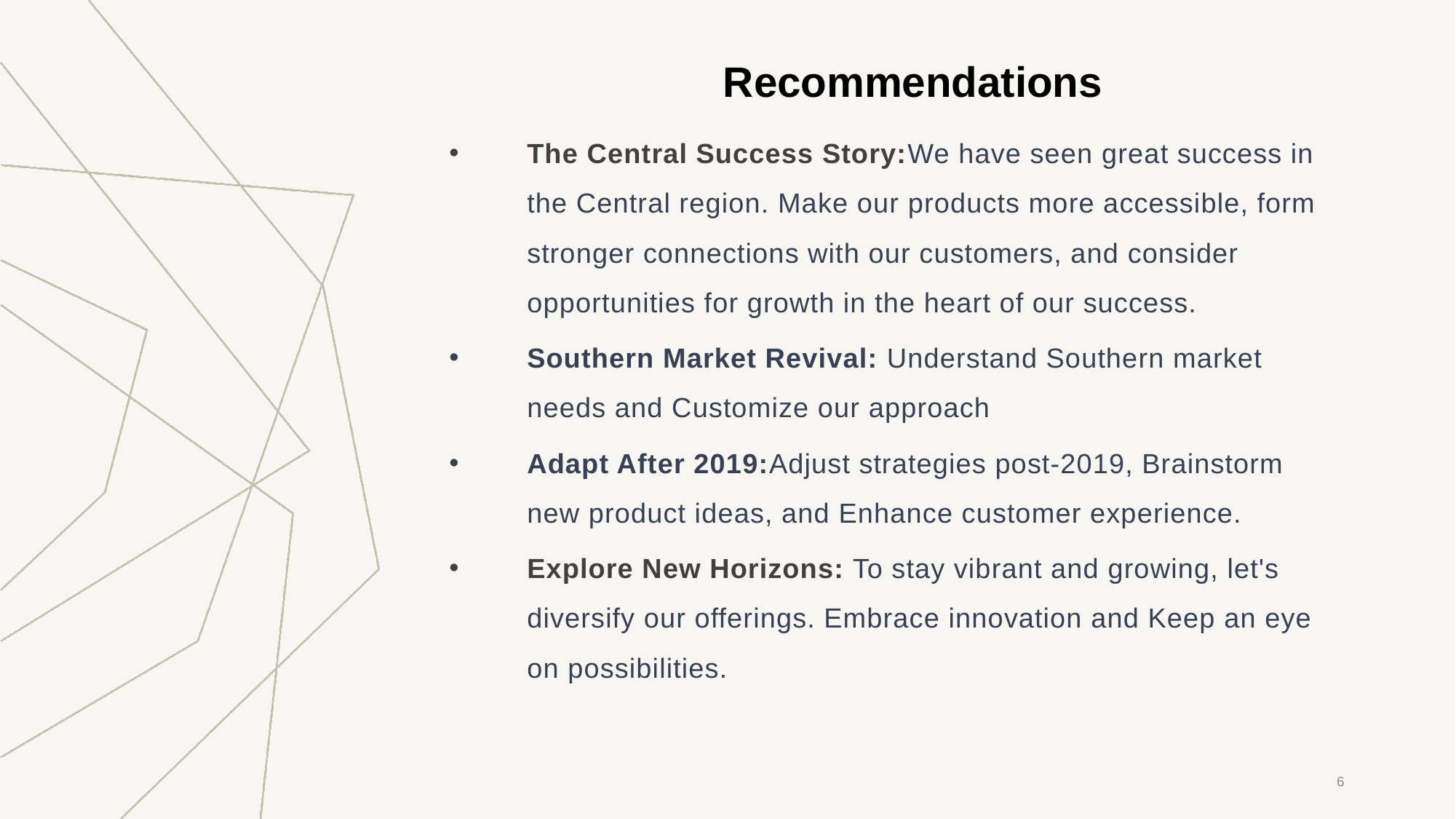

Recommendations
The Central Success Story:We have seen great success in the Central region. Make our products more accessible, form stronger connections with our customers, and consider opportunities for growth in the heart of our success.
Southern Market Revival: Understand Southern market needs and Customize our approach
Adapt After 2019:Adjust strategies post-2019, Brainstorm new product ideas, and Enhance customer experience.
Explore New Horizons: To stay vibrant and growing, let's diversify our offerings. Embrace innovation and Keep an eye on possibilities.

6